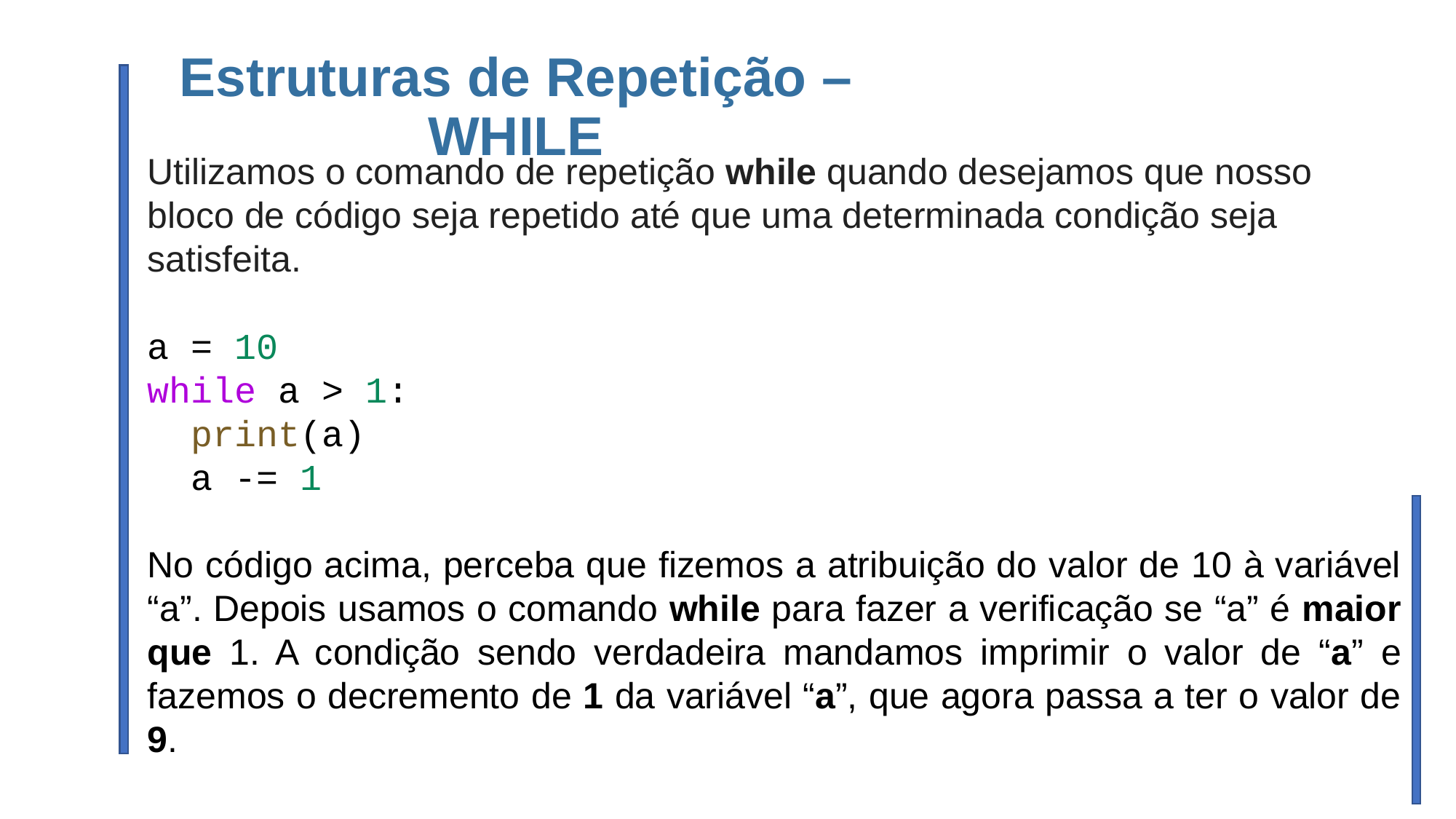

Estruturas de Repetição – WHILE

Utilizamos o comando de repetição while quando desejamos que nosso bloco de código seja repetido até que uma determinada condição seja satisfeita.

a = 10
while a > 1:
  print(a)
  a -= 1

No código acima, perceba que fizemos a atribuição do valor de 10 à variável “a”. Depois usamos o comando while para fazer a verificação se “a” é maior que 1. A condição sendo verdadeira mandamos imprimir o valor de “a” e fazemos o decremento de 1 da variável “a”, que agora passa a ter o valor de 9.